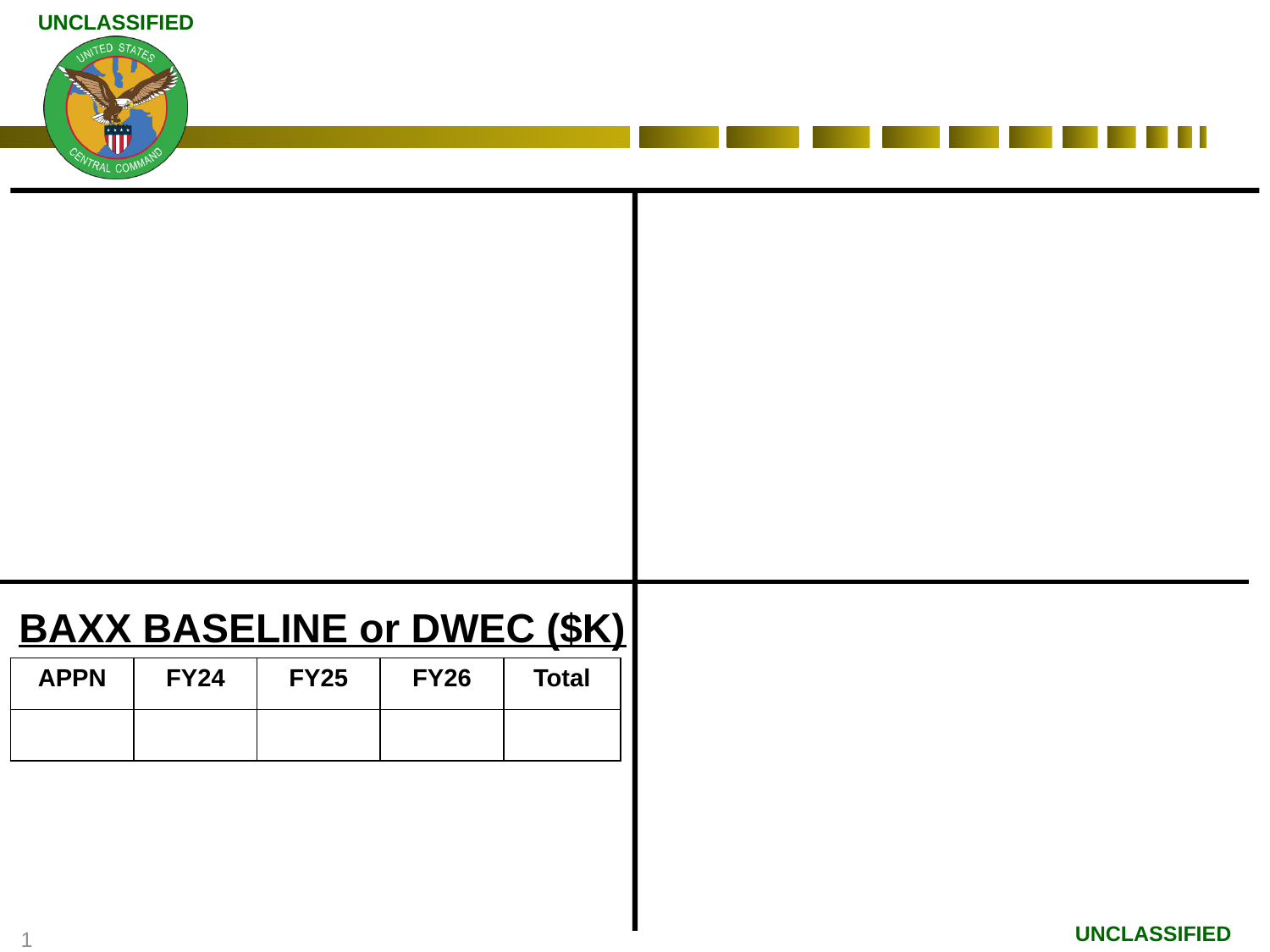

BAXX BASELINE or DWEC ($K)
| APPN | FY24 | FY25 | FY26 | Total |
| --- | --- | --- | --- | --- |
|  |  |  |  |  |